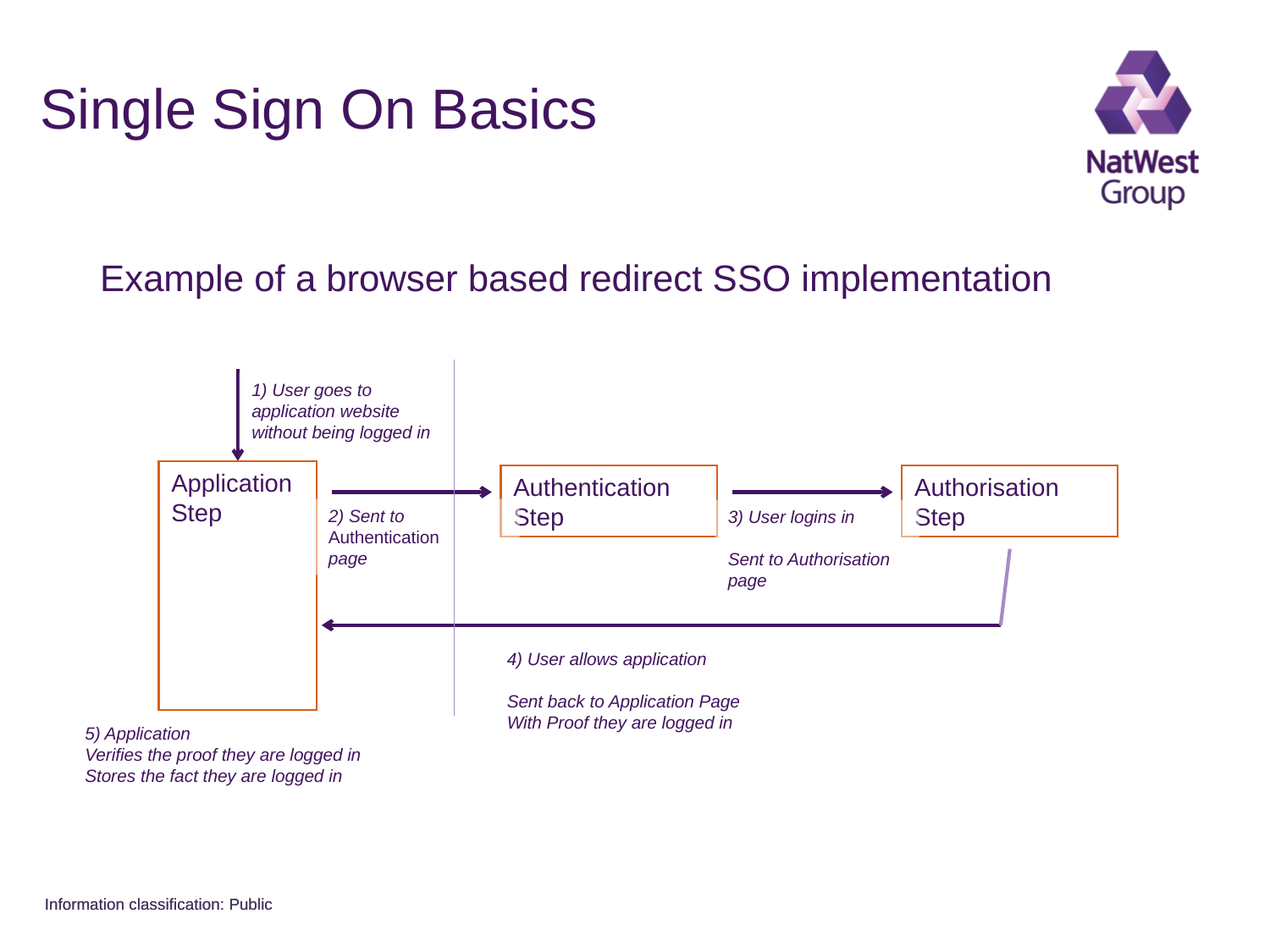

FOR INTERNAL USE ONLY
# Single Sign On Basics
Example of a browser based redirect SSO implementation
1) User goes to application website without being logged in
Application
Step

Authentication
Step
Authorisation
Step
2) Sent to Authentication
page
3) User logins in

Sent to Authorisation
page
4) User allows application

Sent back to Application Page
With Proof they are logged in
5) Application
Verifies the proof they are logged in
Stores the fact they are logged in
Information classiﬁcation: Public